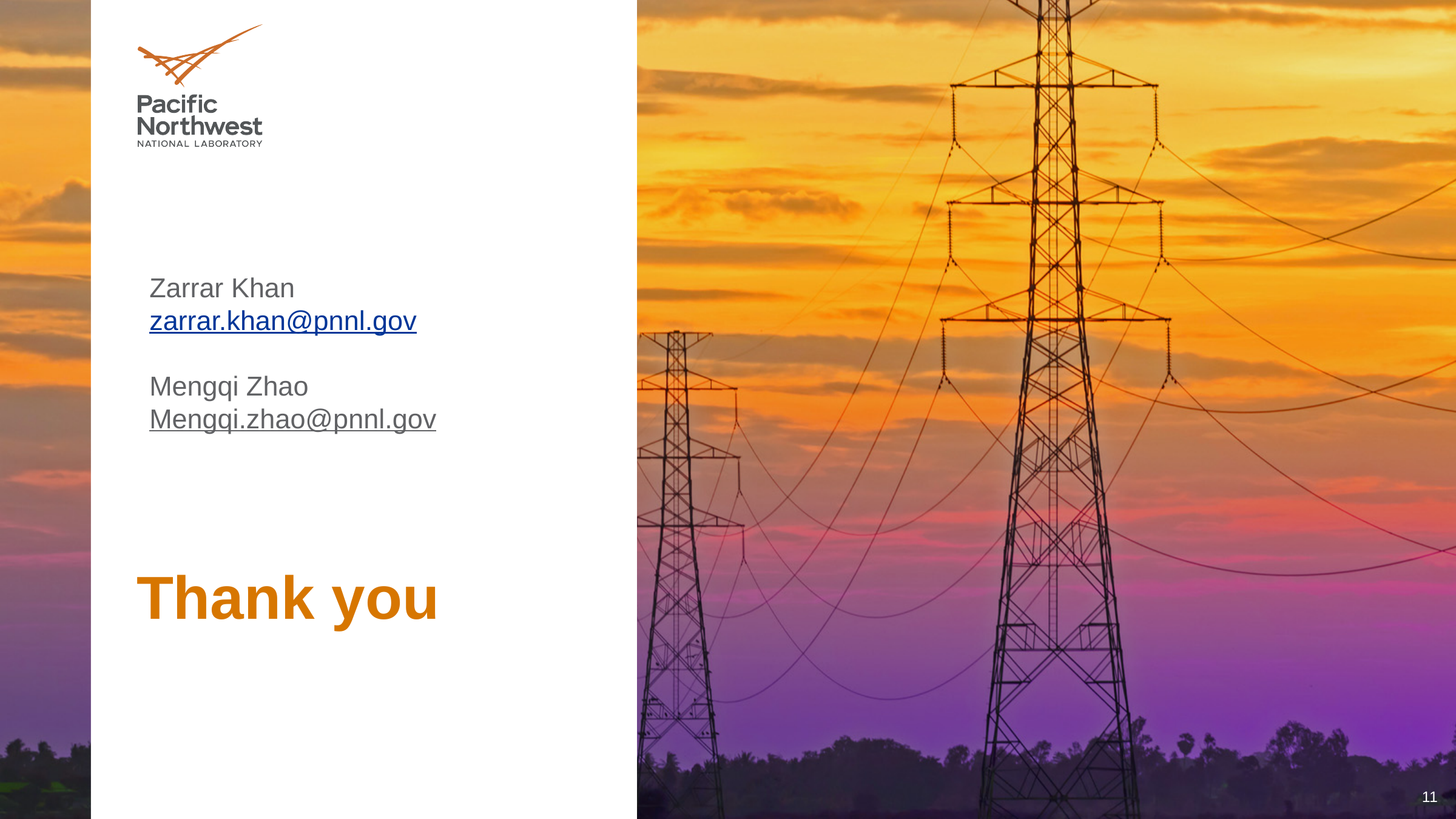

Zarrar Khan
zarrar.khan@pnnl.gov

Mengqi Zhao
Mengqi.zhao@pnnl.gov
11